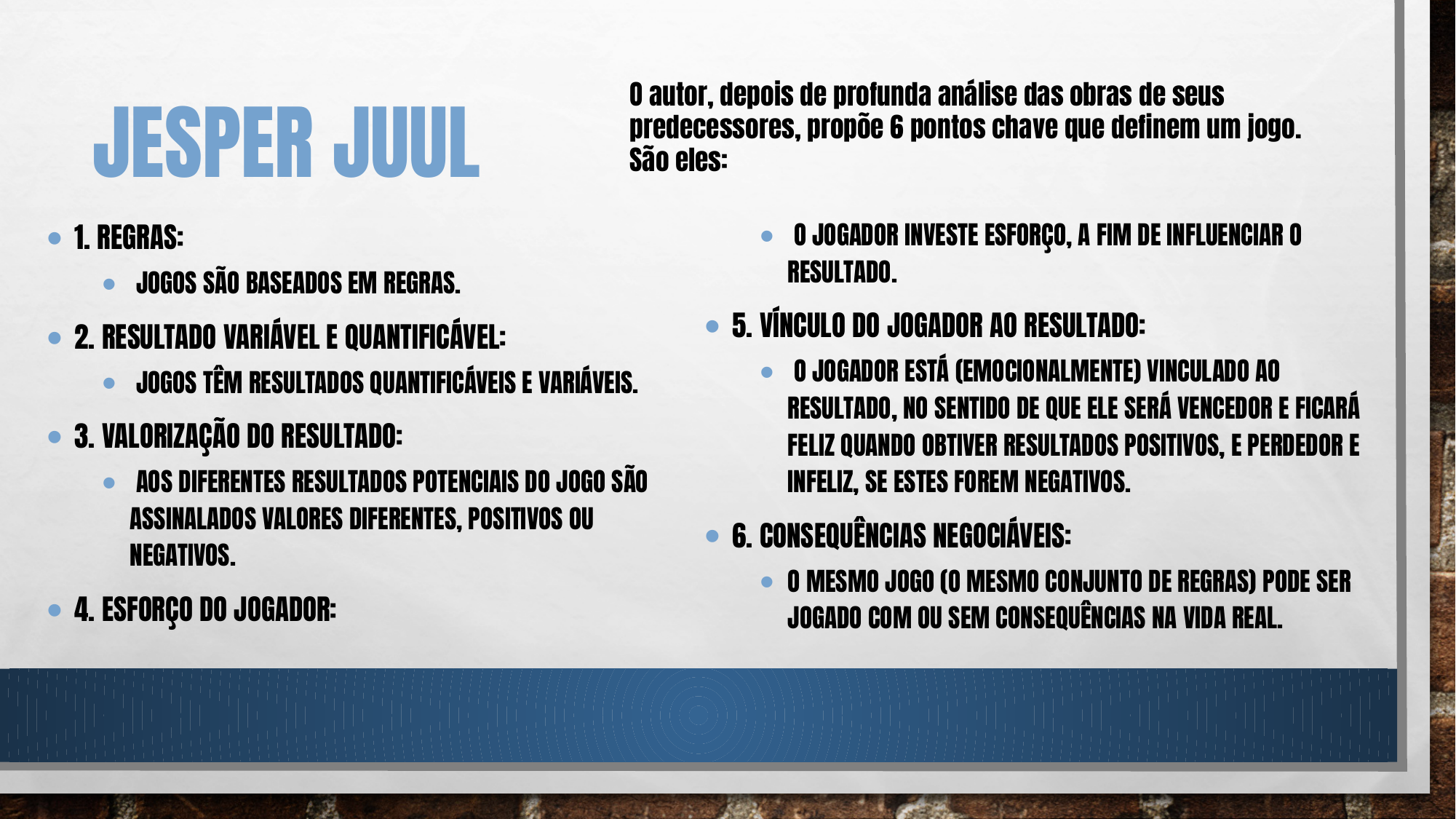

O autor, depois de profunda análise das obras de seus predecessores, propõe 6 pontos chave que definem um jogo. São eles:
# Jesper Juul
1. Regras:
 Jogos são baseados em regras.
2. Resultado variável e quantificável:
 Jogos têm resultados quantificáveis e variáveis.
3. Valorização do resultado:
 Aos diferentes resultados potenciais do jogo são assinalados valores diferentes, positivos ou negativos.
4. Esforço do jogador:
 O jogador investe esforço, a fim de influenciar o resultado.
5. Vínculo do jogador ao resultado:
 O jogador está (emocionalmente) vinculado ao resultado, no sentido de que ele será vencedor e ficará feliz quando obtiver resultados positivos, e perdedor e infeliz, se estes forem negativos.
6. Consequências negociáveis:
O mesmo jogo (o mesmo conjunto de regras) pode ser jogado com ou sem consequências na vida real.